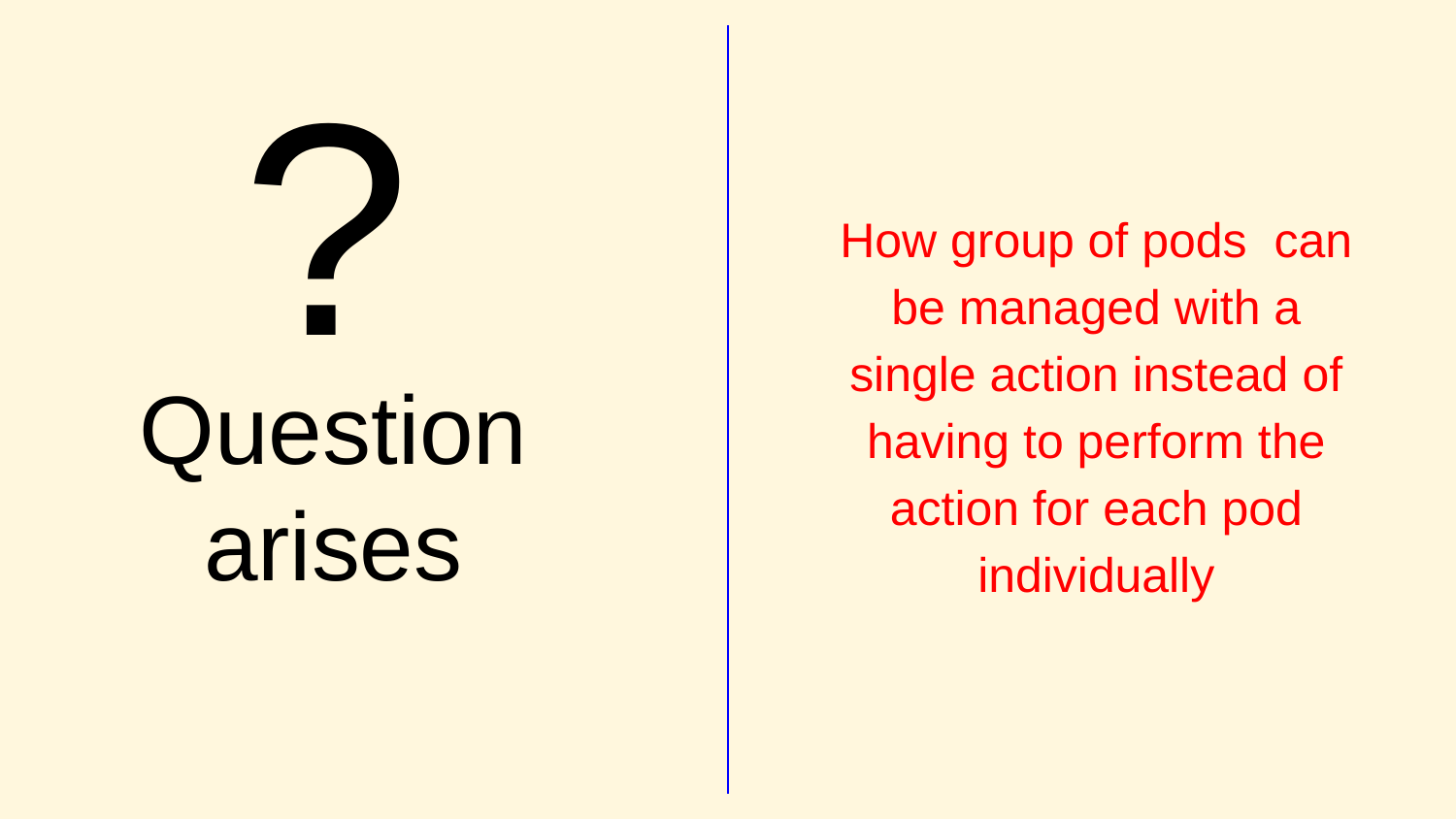

?
How group of pods  can be managed with a single action instead of having to perform the action for each pod individually
# Question arises